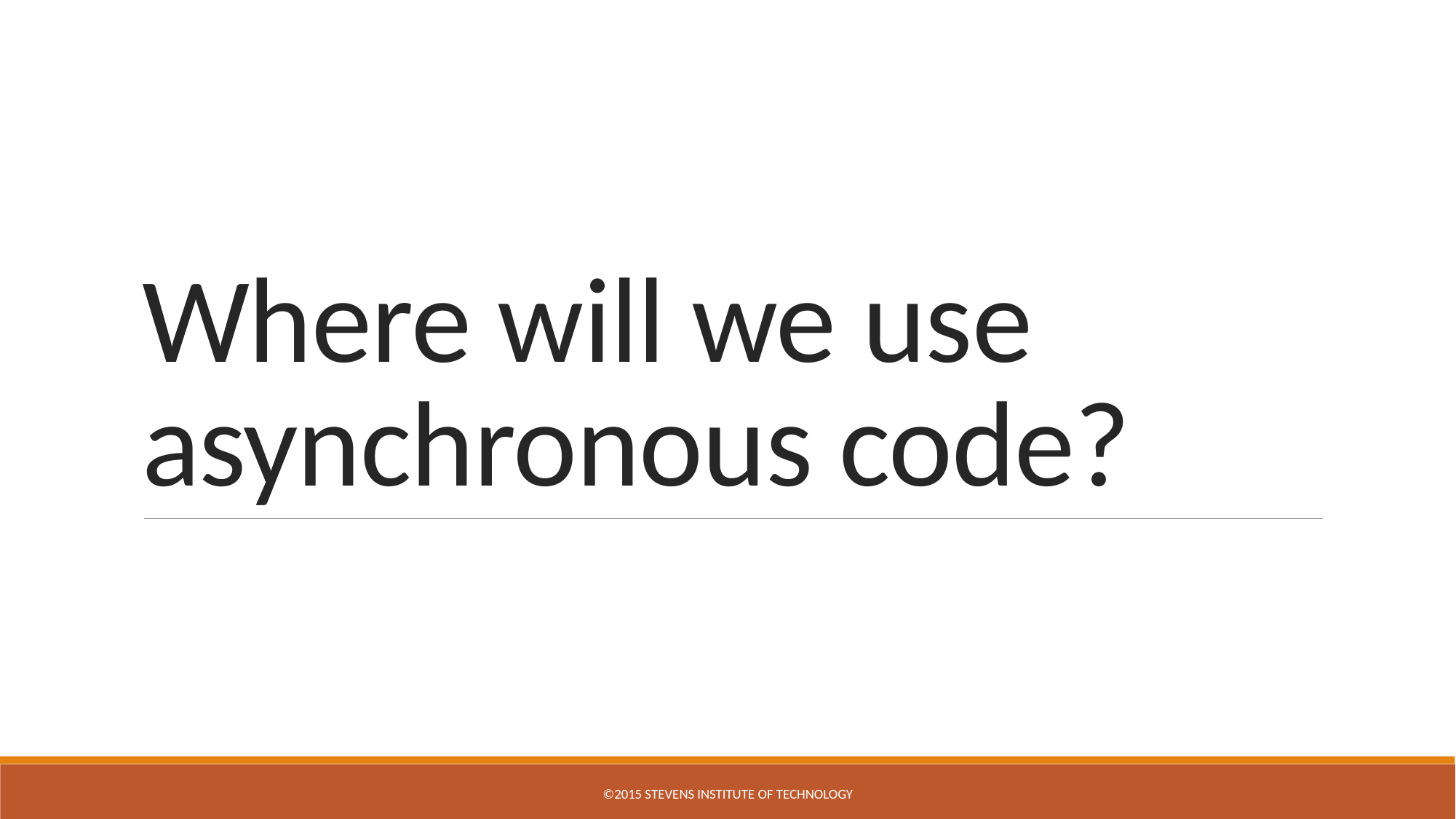

# Where will we use asynchronous code?

©2015 STEVENS INSTITUTE OF TECHNOLOGY